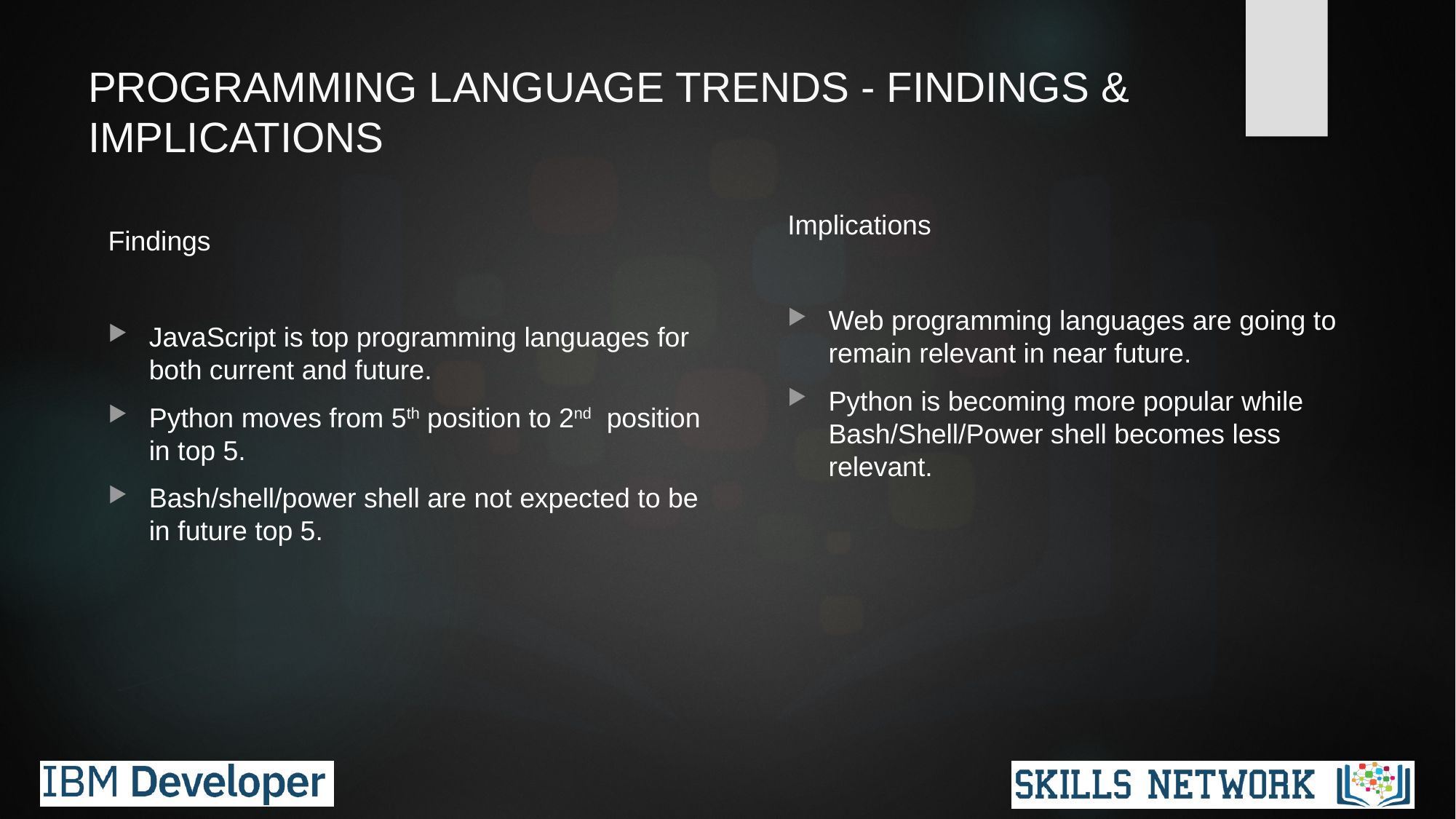

# PROGRAMMING LANGUAGE TRENDS - FINDINGS & IMPLICATIONS
Implications

Web programming languages are going to remain relevant in near future.
Python is becoming more popular while Bash/Shell/Power shell becomes less relevant.
Findings

JavaScript is top programming languages for both current and future.
Python moves from 5th position to 2nd  position in top 5.
Bash/shell/power shell are not expected to be in future top 5.